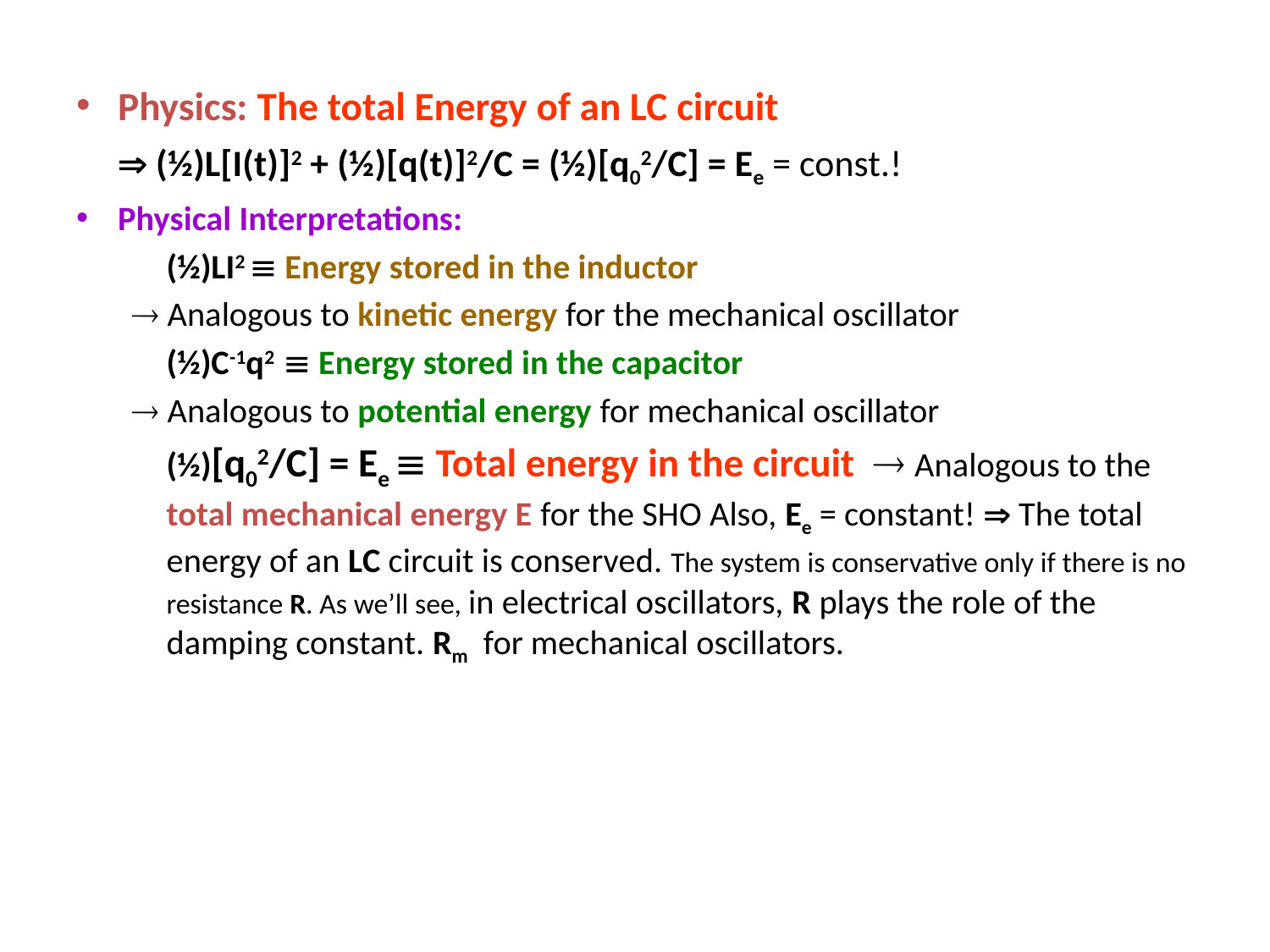

Physics: The total Energy of an LC circuit
	⇒ (½)L[I(t)]2 + (½)[q(t)]2/C = (½)[q02/C] = Ee = const.!
Physical Interpretations:
	(½)LI2 ≡ Energy stored in the inductor
→ Analogous to kinetic energy for the mechanical oscillator
	(½)C-1q2  ≡ Energy stored in the capacitor
→ Analogous to potential energy for mechanical oscillator
	(½)[q02/C] = Ee ≡ Total energy in the circuit  → Analogous to the total mechanical energy E for the SHO Also, Ee = constant! ⇒ The total energy of an LC circuit is conserved. The system is conservative only if there is no resistance R. As we’ll see, in electrical oscillators, R plays the role of the damping constant. Rm  for mechanical oscillators.